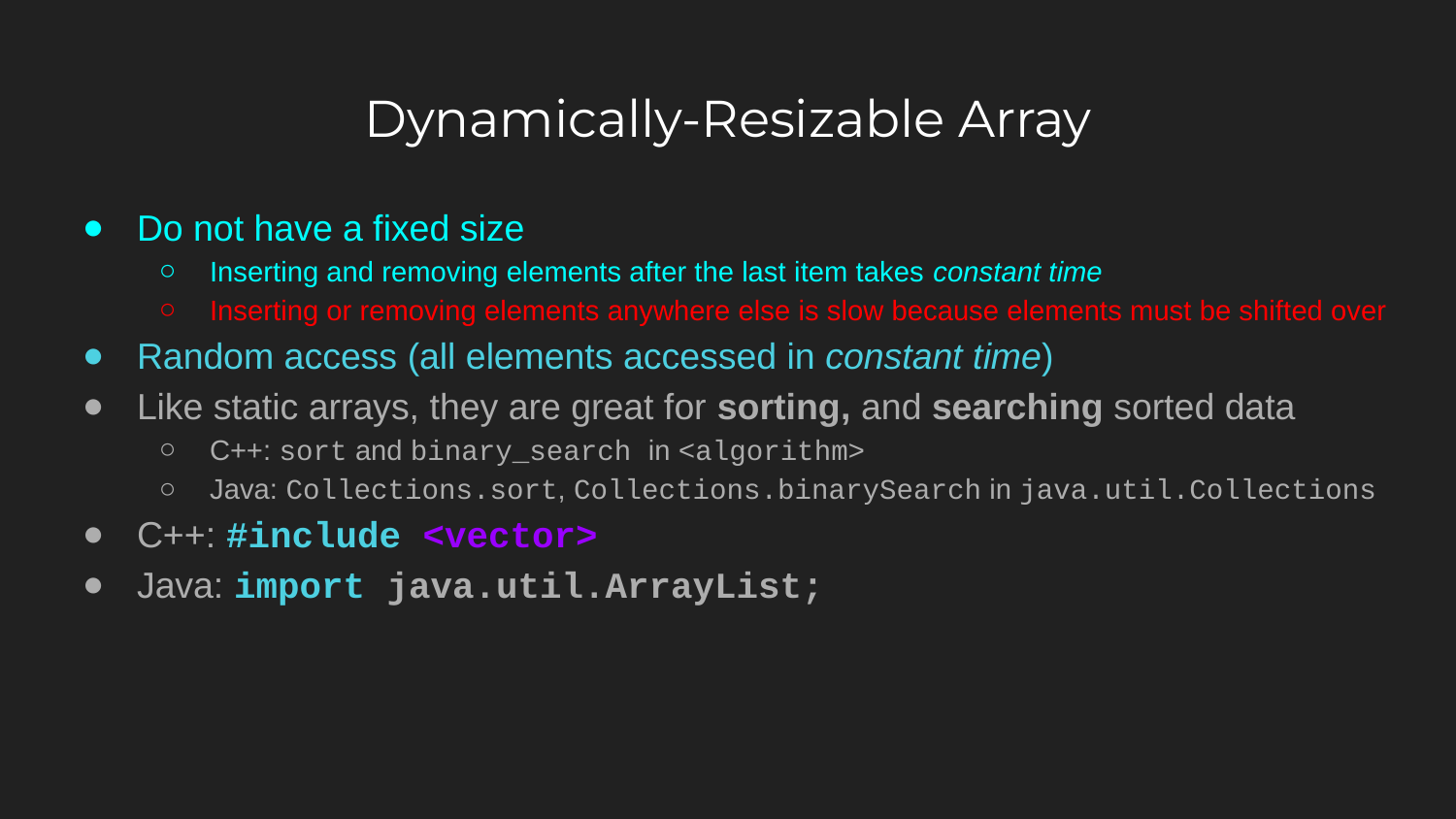

# Dynamically-Resizable Array
Do not have a fixed size
Inserting and removing elements after the last item takes constant time
Inserting or removing elements anywhere else is slow because elements must be shifted over
Random access (all elements accessed in constant time)
Like static arrays, they are great for sorting, and searching sorted data
C++: sort and binary_search in <algorithm>
Java: Collections.sort, Collections.binarySearch in java.util.Collections
C++: #include <vector>
Java: import java.util.ArrayList;